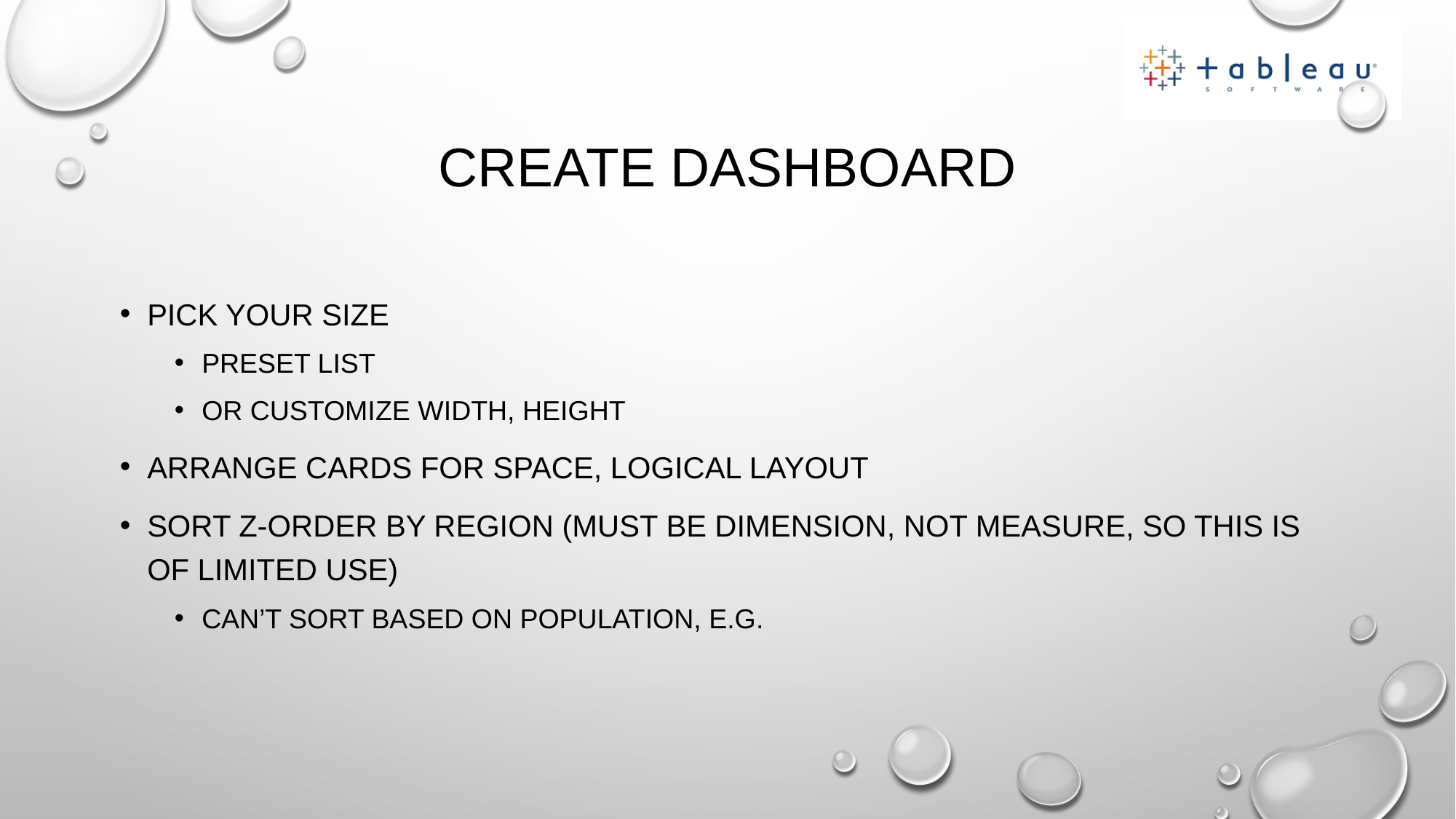

# Create Dashboard
Pick your size
Preset list
Or Customize width, height
Arrange cards for space, logical layout
Sort z-order by region (must be dimension, not measure, so this is of limited use)
Can’t sort based on population, e.g.